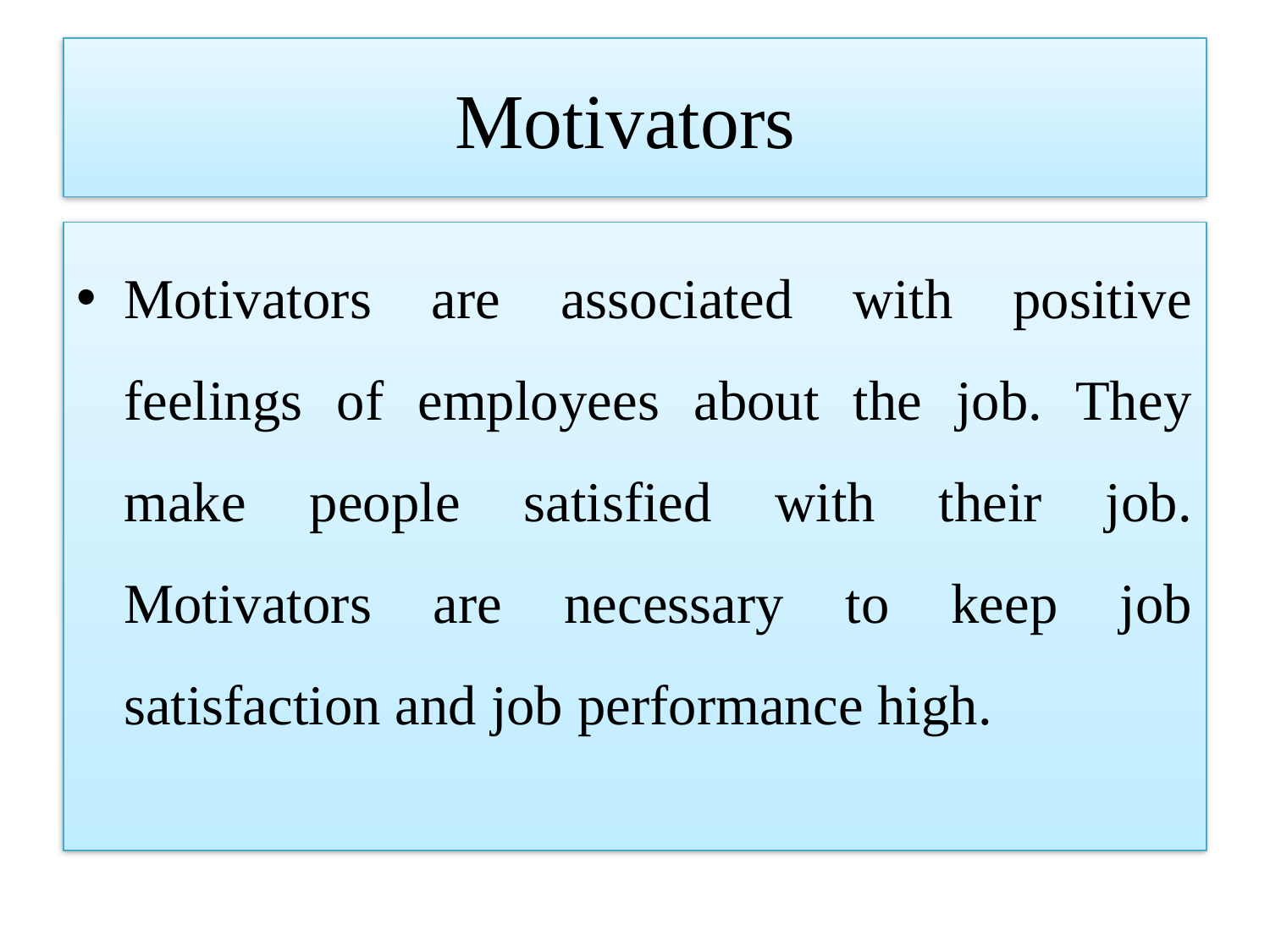

# Motivators
Motivators are associated with positive feelings of employees about the job. They make people satisfied with their job. Motivators are necessary to keep job satisfaction and job performance high.